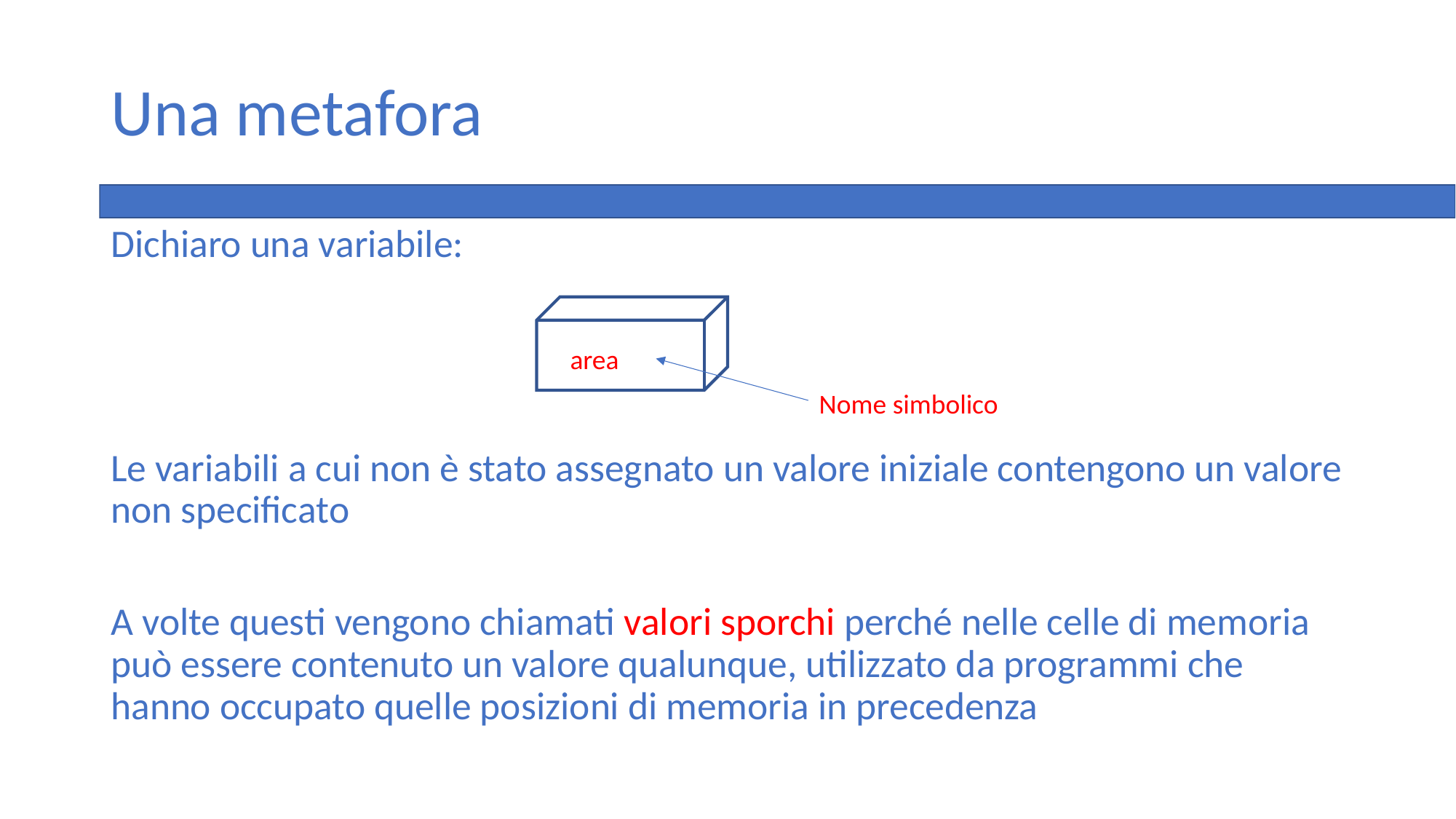

# Una metafora
Dichiaro una variabile:

Le variabili a cui non è stato assegnato un valore iniziale contengono un valore non specificato

A volte questi vengono chiamati valori sporchi perché nelle celle di memoria può essere contenuto un valore qualunque, utilizzato da programmi che hanno occupato quelle posizioni di memoria in precedenza

area
Nome simbolico